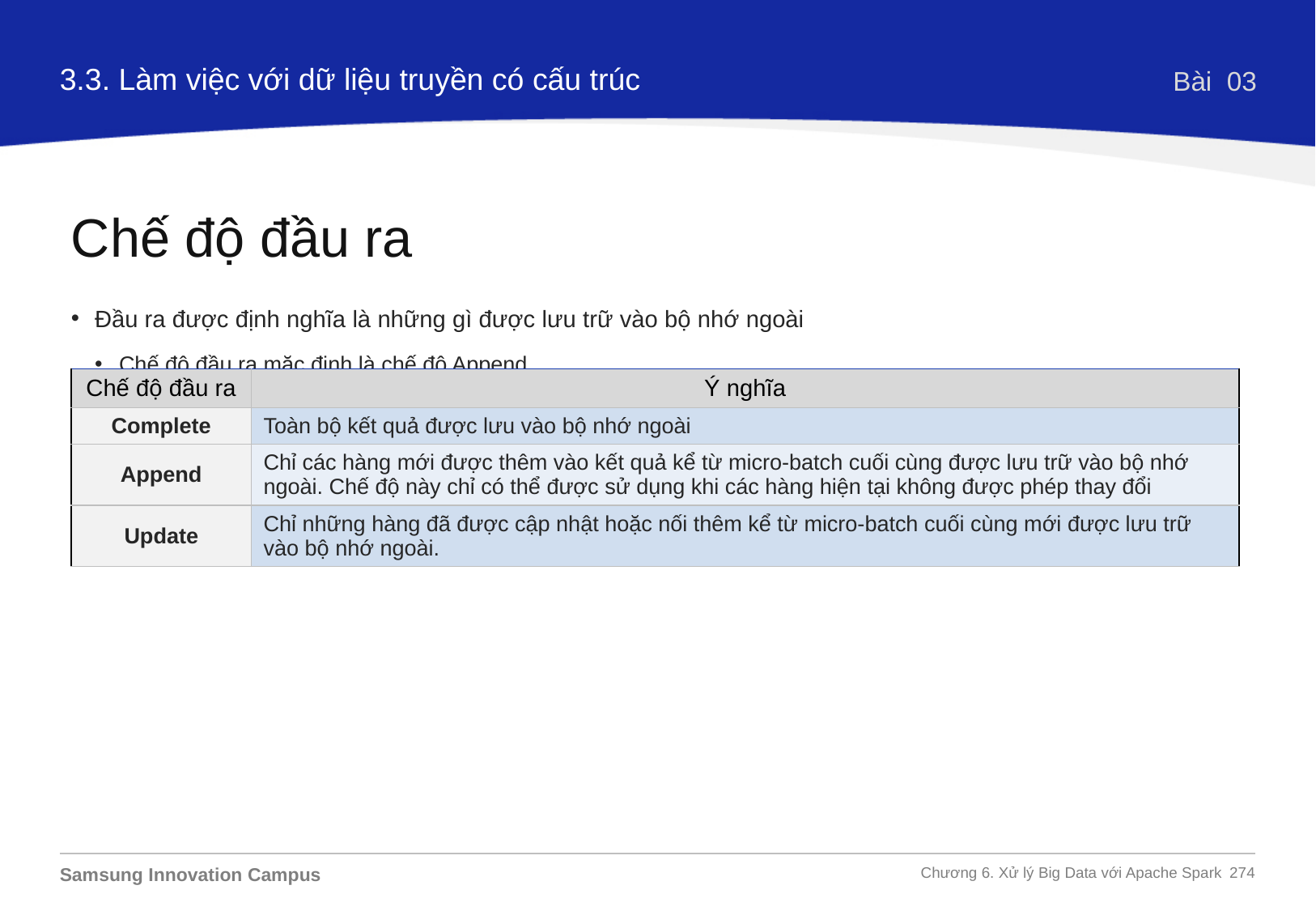

3.3. Làm việc với dữ liệu truyền có cấu trúc
Bài  03
Chế độ đầu ra
Đầu ra được định nghĩa là những gì được lưu trữ vào bộ nhớ ngoài
Chế độ đầu ra mặc định là chế độ Append
| Chế độ đầu ra | Ý nghĩa |
| --- | --- |
| Complete | Toàn bộ kết quả được lưu vào bộ nhớ ngoài |
| Append | Chỉ các hàng mới được thêm vào kết quả kể từ micro-batch cuối cùng được lưu trữ vào bộ nhớ ngoài. Chế độ này chỉ có thể được sử dụng khi các hàng hiện tại không được phép thay đổi |
| Update | Chỉ những hàng đã được cập nhật hoặc nối thêm kể từ micro-batch cuối cùng mới được lưu trữ vào bộ nhớ ngoài. |